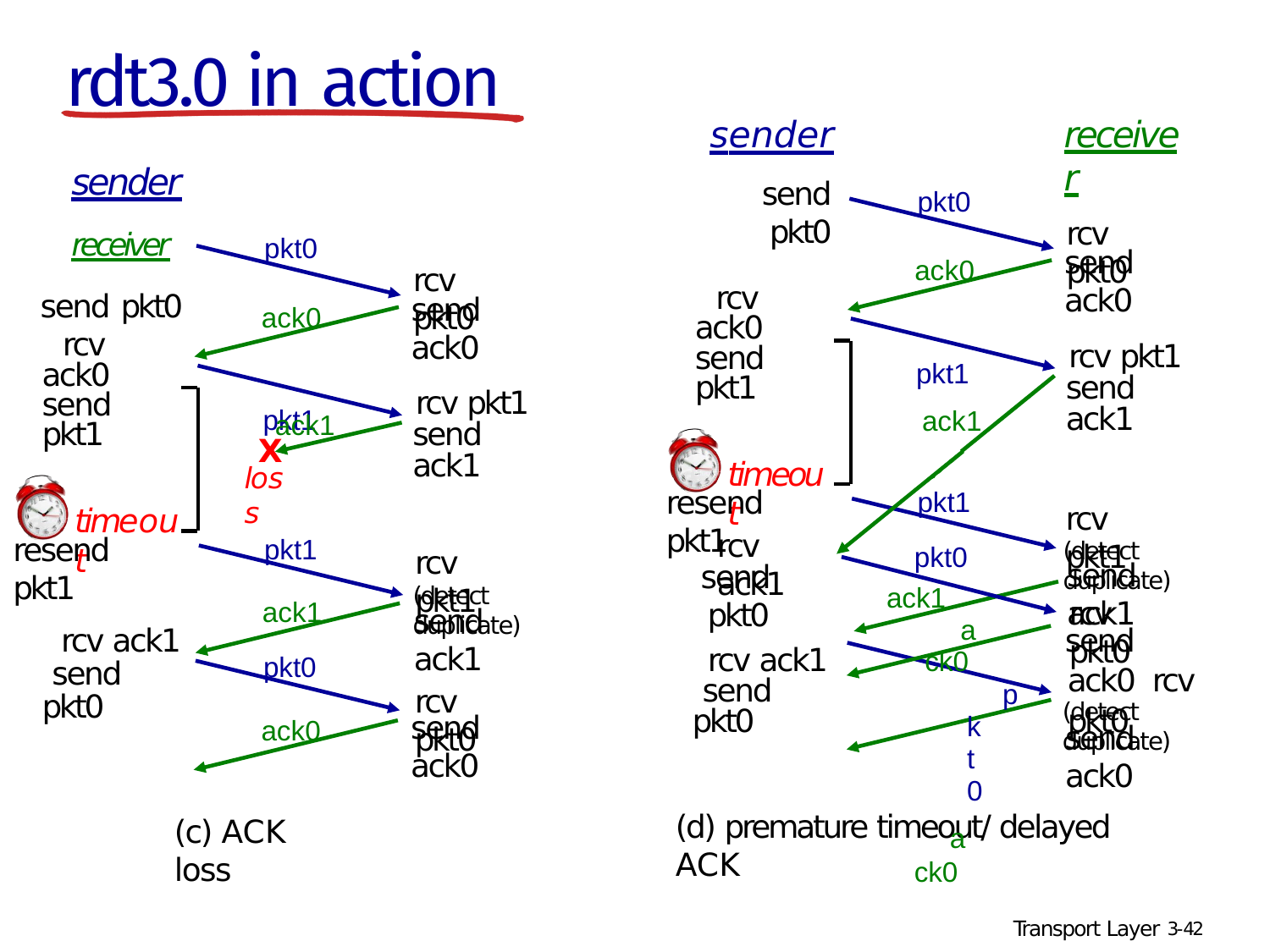

# rdt3.0 in action
sender
send pkt0

receiver
sender	receiver
send pkt0
pkt0

rcv pkt0
pkt0
ack0  pkt1
send ack0

rcv pkt0

rcv ack0  send pkt1
ack0  pkt1
send ack0

rcv ack0  send pkt1
rcv pkt1  send ack1

rcv pkt1  send ack1

ack1
ack1

X

timeout
loss

resend pkt1
pkt1
pkt0  ack1
ack0
pkt0
ack0
rcv pkt1
timeout
rcv ack1
resend pkt1
pkt1
(detect duplicate)
rcv pkt1

send pkt0
rcv ack1  send pkt0
send ack1

(detect duplicate)
rcv pkt0
ack1
pkt0
send ack1

send ack0  rcv pkt0
rcv ack1  send pkt0
rcv pkt0
(detect duplicate)
send ack0
ack0
send ack0

(d) premature timeout/ delayed ACK
(c) ACK loss
Transport Layer 3-42